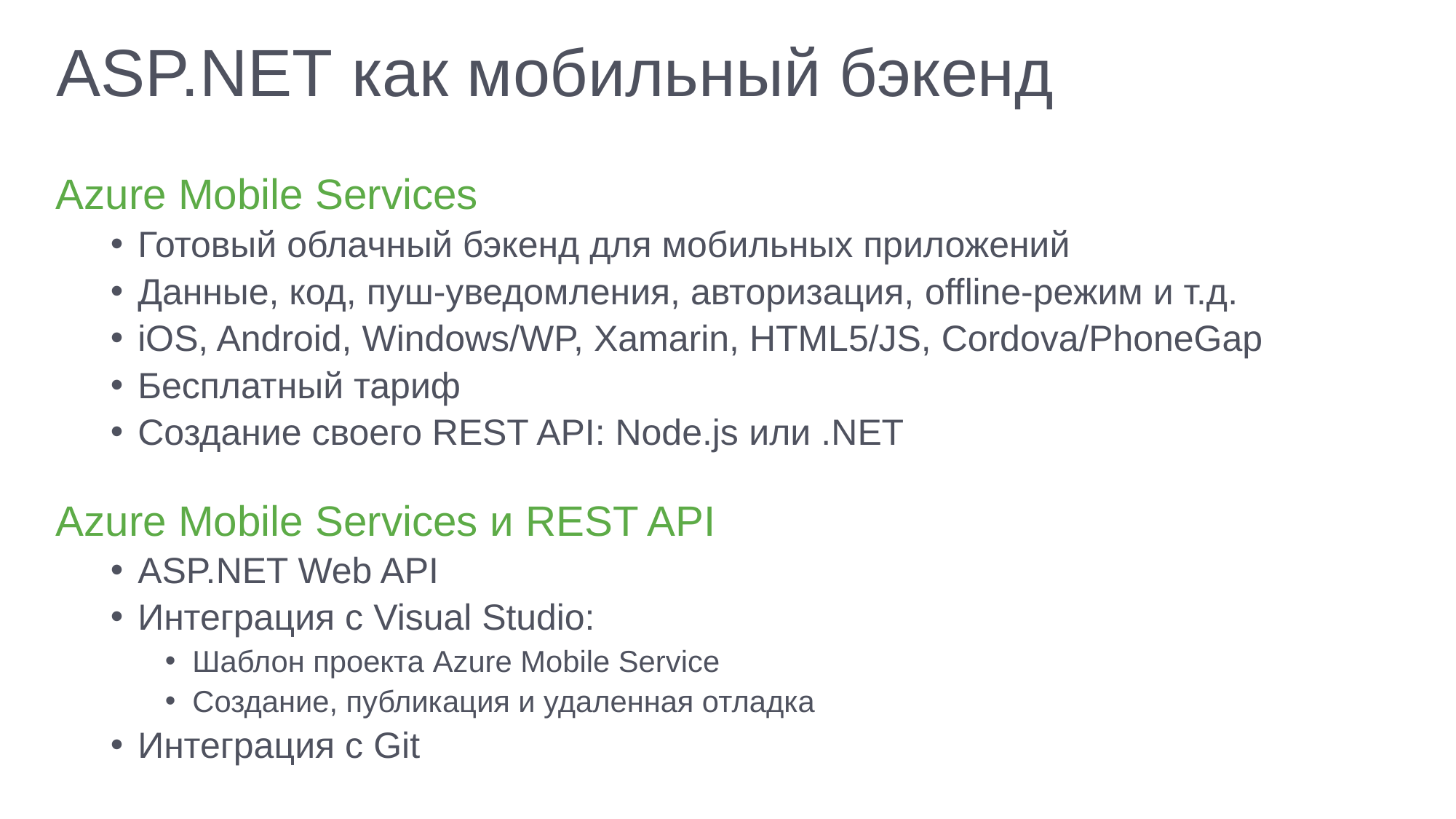

# ASP.NET как мобильный бэкенд
Azure Mobile Services
Готовый облачный бэкенд для мобильных приложений
Данные, код, пуш-уведомления, авторизация, offline-режим и т.д.
iOS, Android, Windows/WP, Xamarin, HTML5/JS, Cordova/PhoneGap
Бесплатный тариф
Создание своего REST API: Node.js или .NET
Azure Mobile Services и REST API
ASP.NET Web API
Интеграция с Visual Studio:
Шаблон проекта Azure Mobile Service
Создание, публикация и удаленная отладка
Интеграция с Git